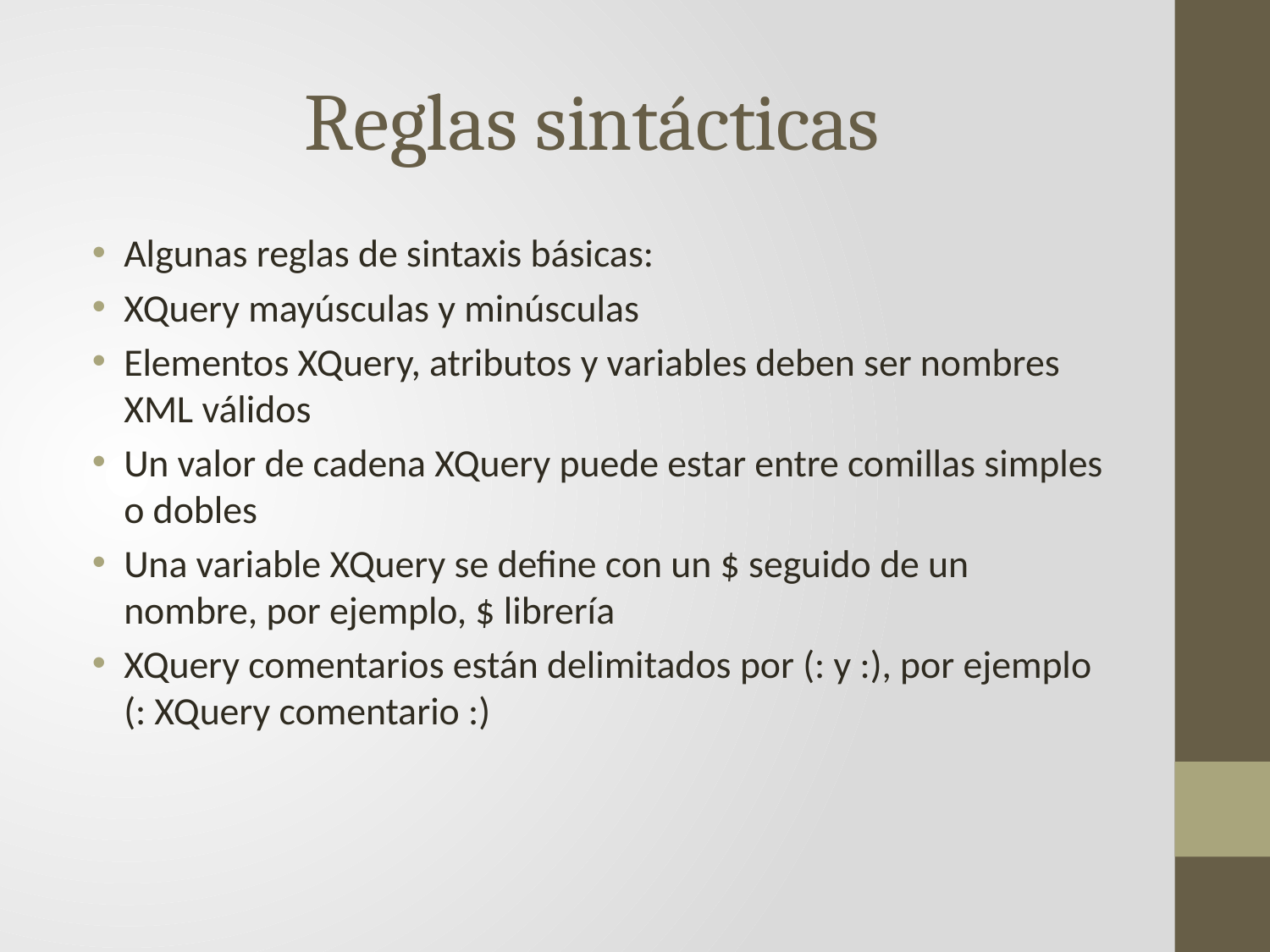

# Reglas sintácticas
Algunas reglas de sintaxis básicas:
XQuery mayúsculas y minúsculas
Elementos XQuery, atributos y variables deben ser nombres XML válidos
Un valor de cadena XQuery puede estar entre comillas simples o dobles
Una variable XQuery se define con un $ seguido de un nombre, por ejemplo, $ librería
XQuery comentarios están delimitados por (: y :), por ejemplo (: XQuery comentario :)